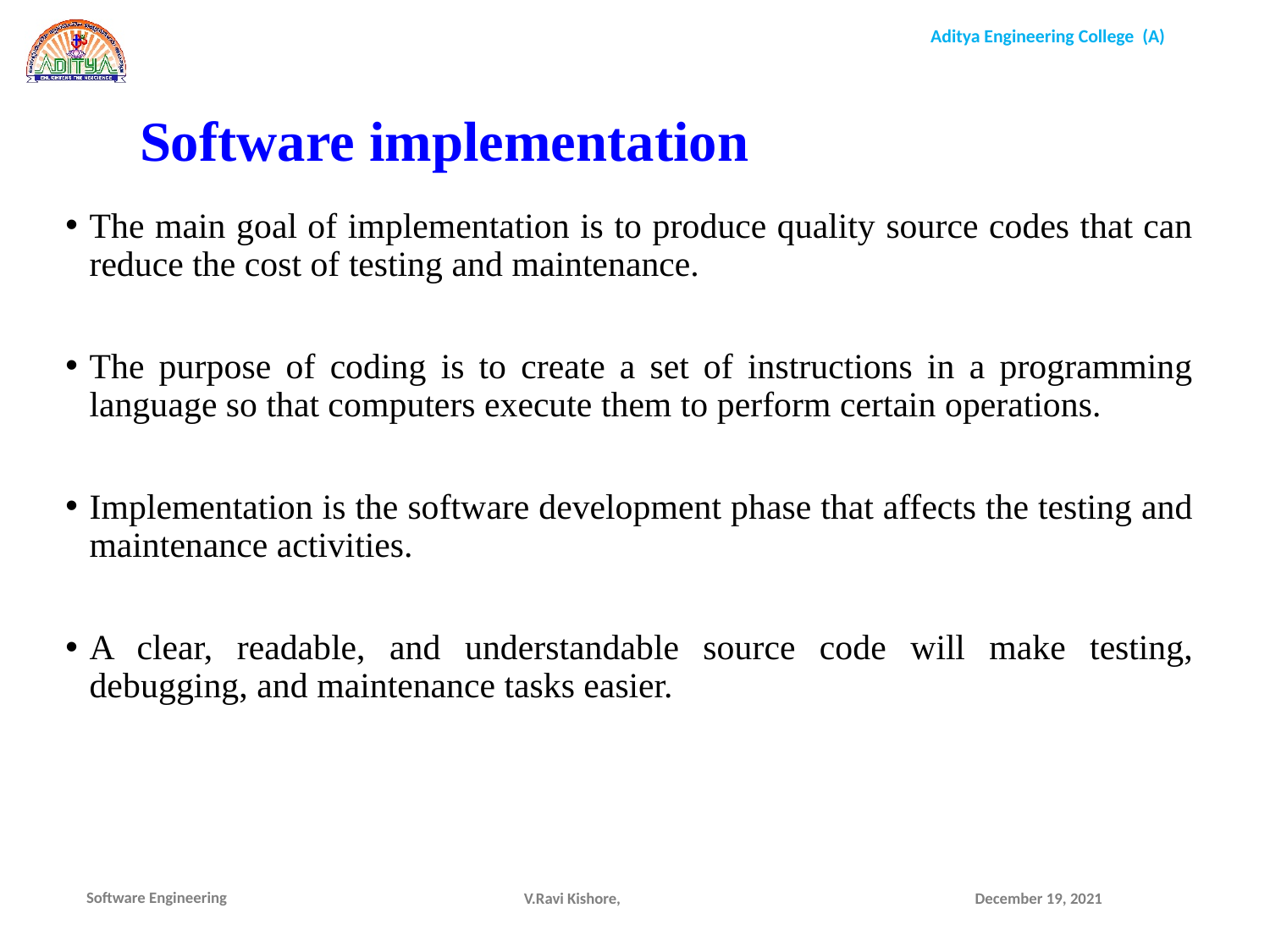

Software implementation
The main goal of implementation is to produce quality source codes that can reduce the cost of testing and maintenance.

The purpose of coding is to create a set of instructions in a programming language so that computers execute them to perform certain operations.

Implementation is the software development phase that affects the testing and maintenance activities.

A clear, readable, and understandable source code will make testing, debugging, and maintenance tasks easier.

V.Ravi Kishore,
December 19, 2021